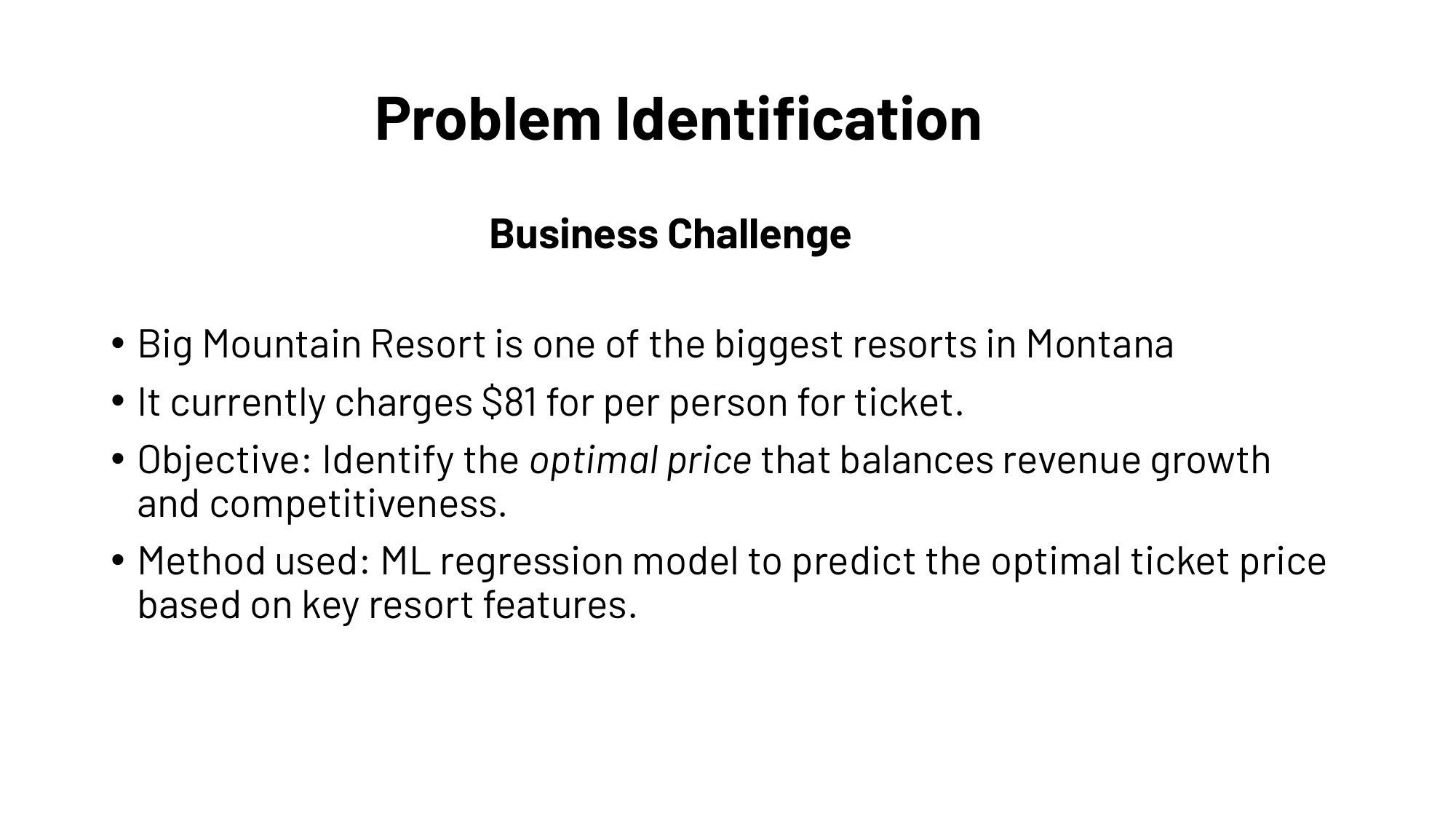

Problem Identification
# Business Challenge
Big Mountain Resort is one of the biggest resorts in Montana
It currently charges $81 for per person for ticket.
Objective: Identify the optimal price that balances revenue growth and competitiveness.
Method used: ML regression model to predict the optimal ticket price based on key resort features.